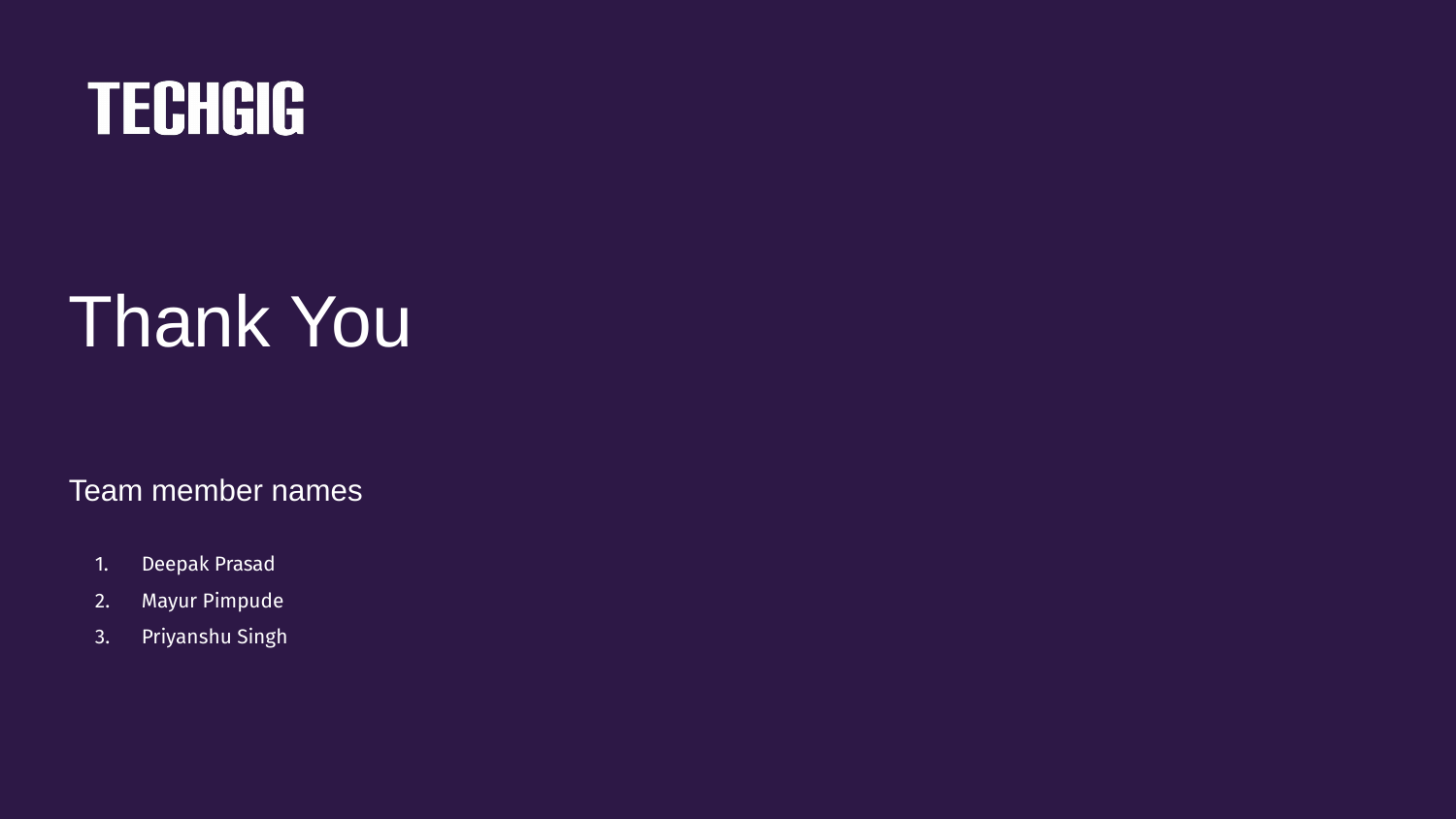

# Thank You
Team member names
Deepak Prasad
Mayur Pimpude
Priyanshu Singh